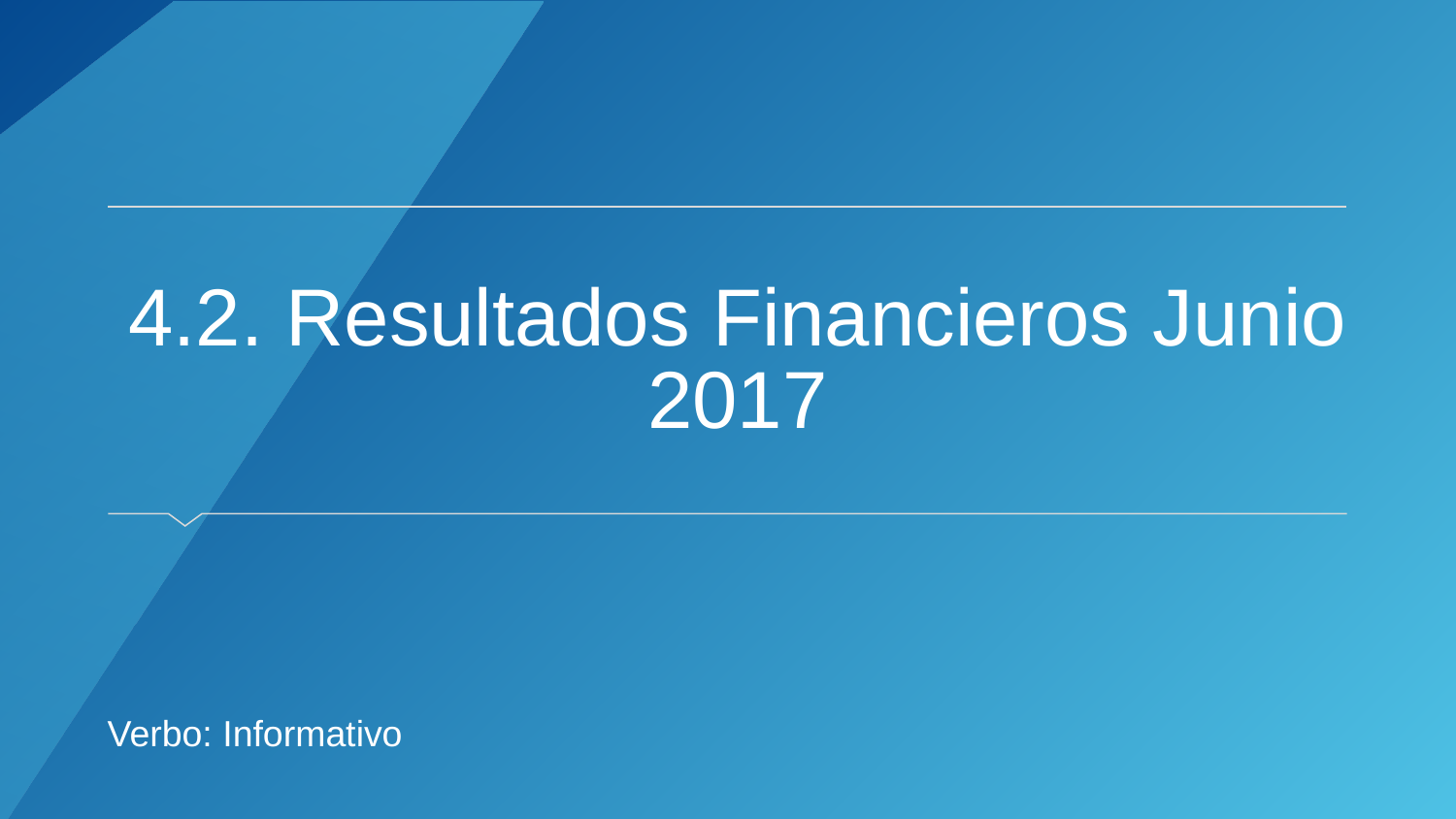

# 4.2. Resultados Financieros Junio 2017

Verbo: Informativo